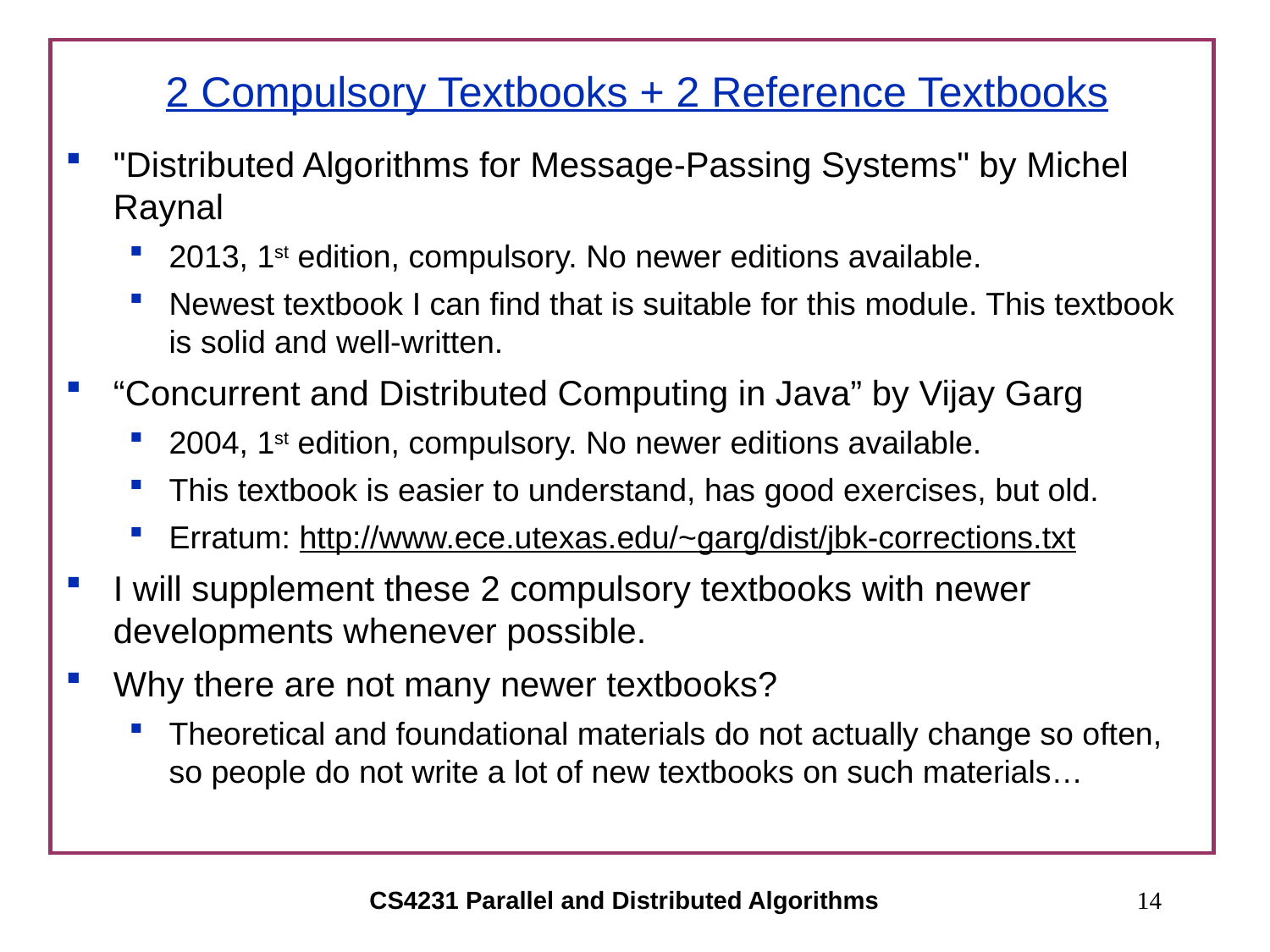

# 2 Compulsory Textbooks + 2 Reference Textbooks
"Distributed Algorithms for Message-Passing Systems" by Michel Raynal
2013, 1st edition, compulsory. No newer editions available.
Newest textbook I can find that is suitable for this module. This textbook is solid and well-written.
“Concurrent and Distributed Computing in Java” by Vijay Garg
2004, 1st edition, compulsory. No newer editions available.
This textbook is easier to understand, has good exercises, but old.
Erratum: http://www.ece.utexas.edu/~garg/dist/jbk-corrections.txt
I will supplement these 2 compulsory textbooks with newer developments whenever possible.
Why there are not many newer textbooks?
Theoretical and foundational materials do not actually change so often, so people do not write a lot of new textbooks on such materials…
CS4231 Parallel and Distributed Algorithms
14